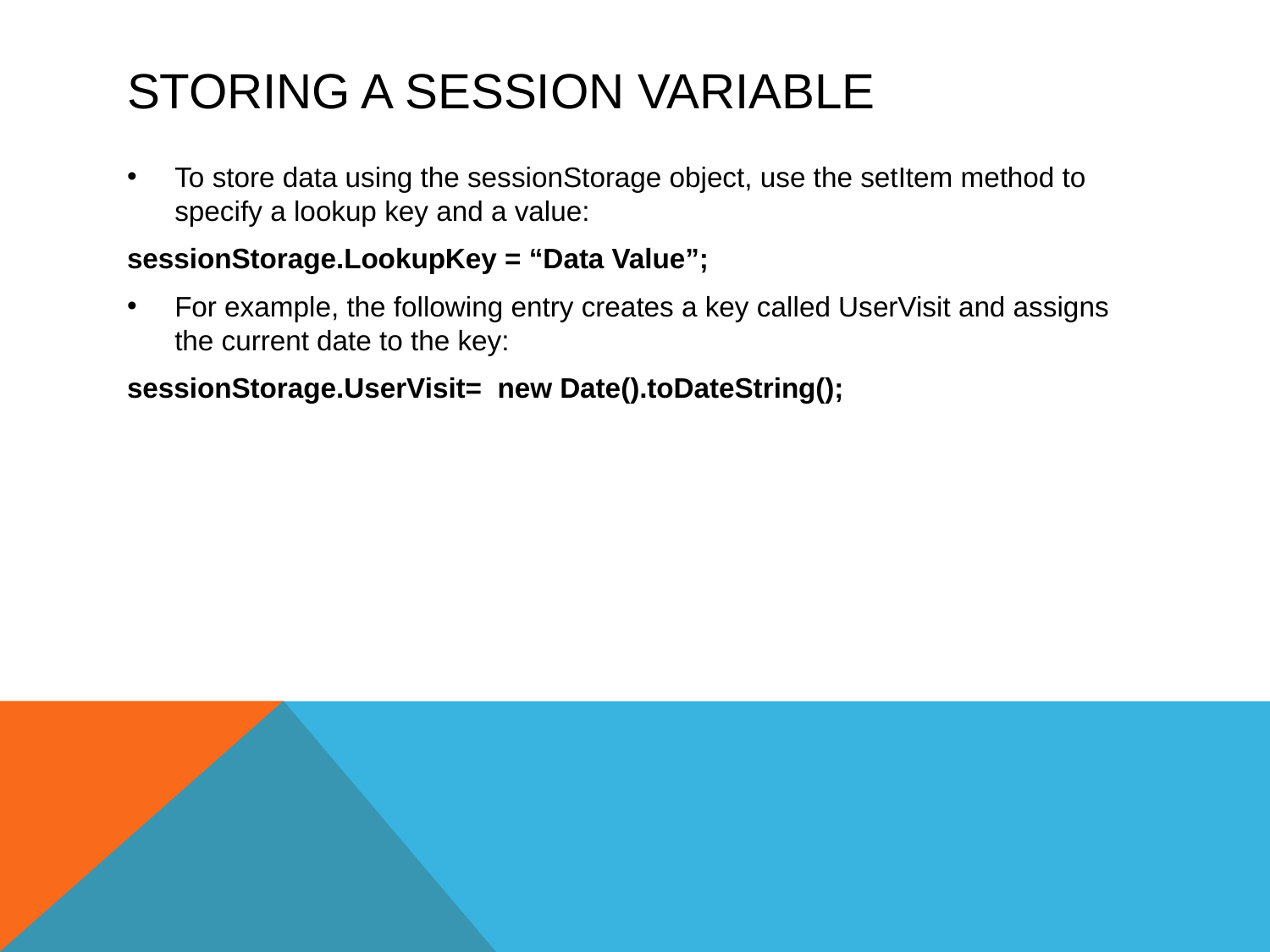

# Storing a session variable
To store data using the sessionStorage object, use the setItem method to specify a lookup key and a value:
sessionStorage.LookupKey = “Data Value”;
For example, the following entry creates a key called UserVisit and assigns the current date to the key:
sessionStorage.UserVisit=  new Date().toDateString();